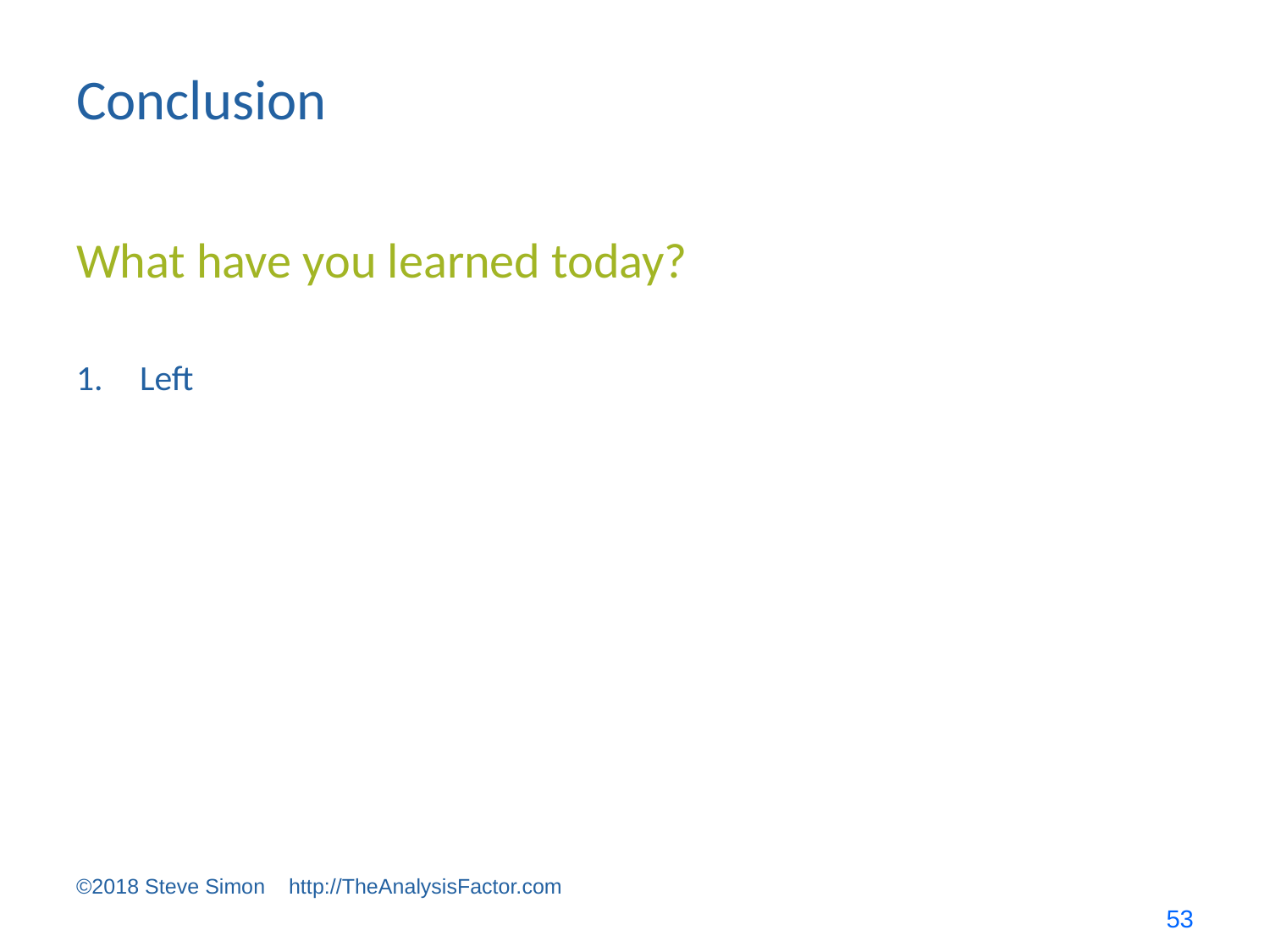

# Conclusion
What have you learned today?
Left
©2018 Steve Simon    http://TheAnalysisFactor.com

53